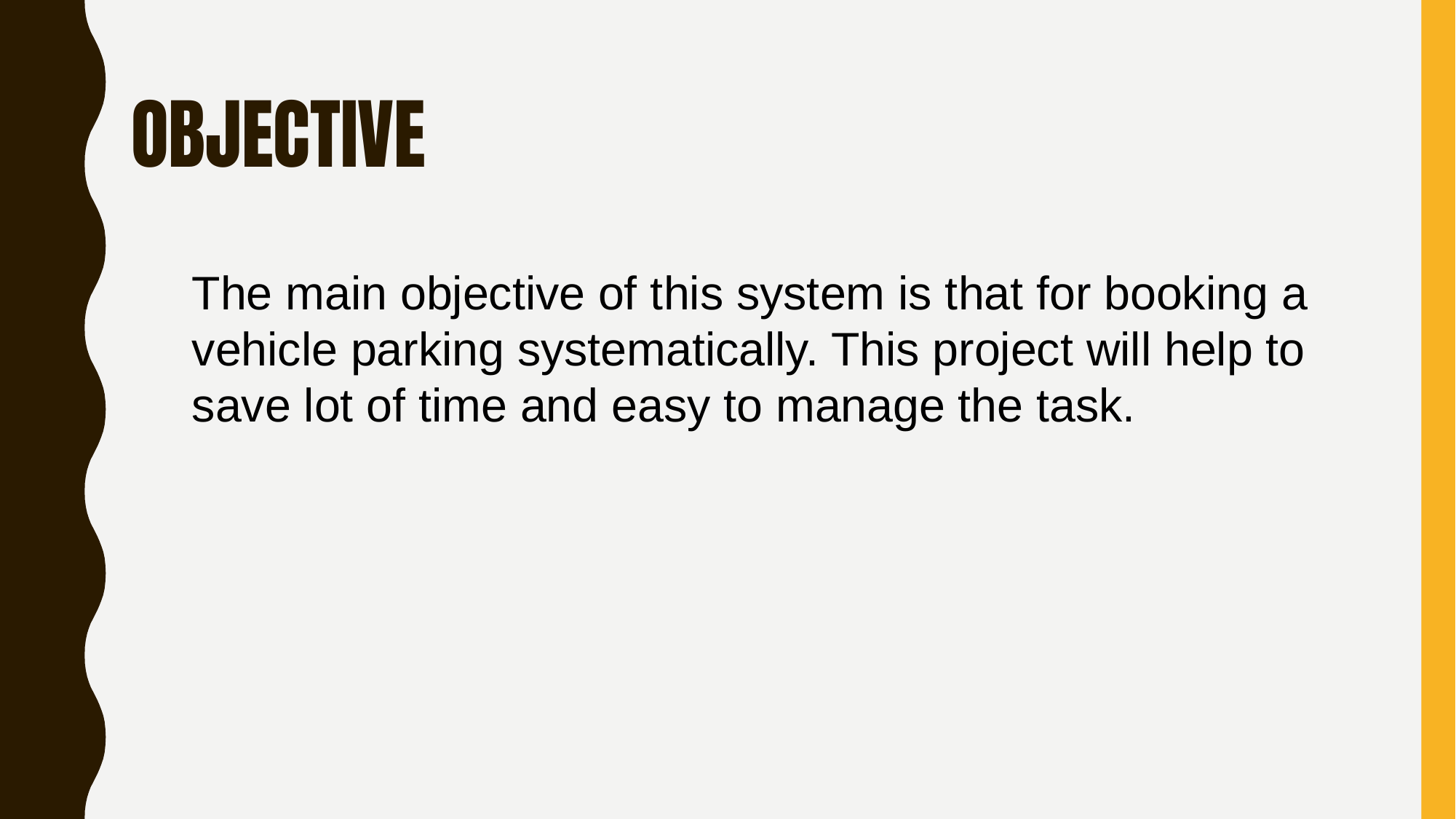

# OBJECTIVE

The main objective of this system is that for booking a vehicle parking systematically. This project will help to save lot of time and easy to manage the task.